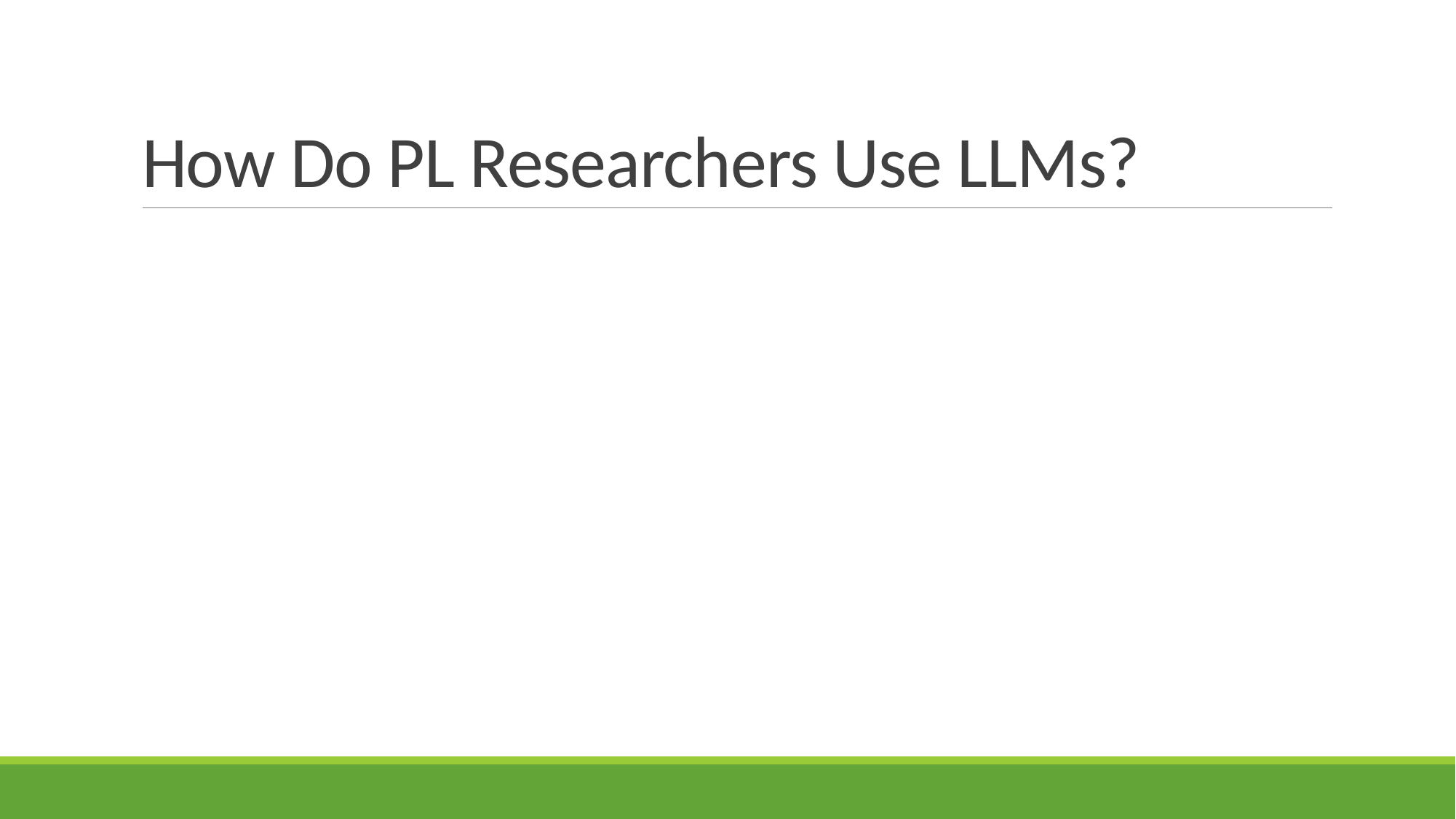

# How Do PL Researchers Use LLMs?